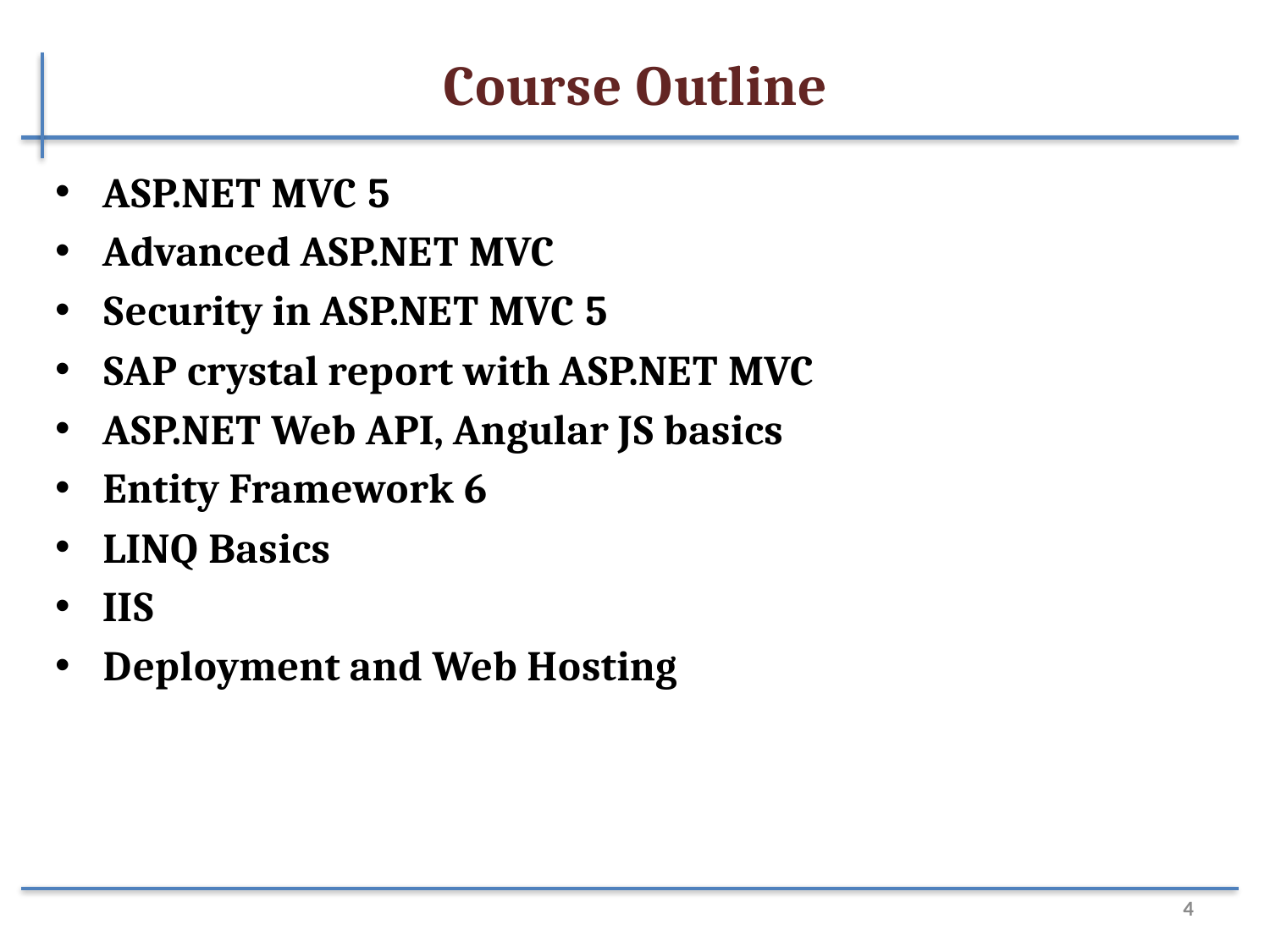

# Course Outline
ASP.NET MVC 5
Advanced ASP.NET MVC
Security in ASP.NET MVC 5
SAP crystal report with ASP.NET MVC
ASP.NET Web API, Angular JS basics
Entity Framework 6
LINQ Basics
IIS
Deployment and Web Hosting
4